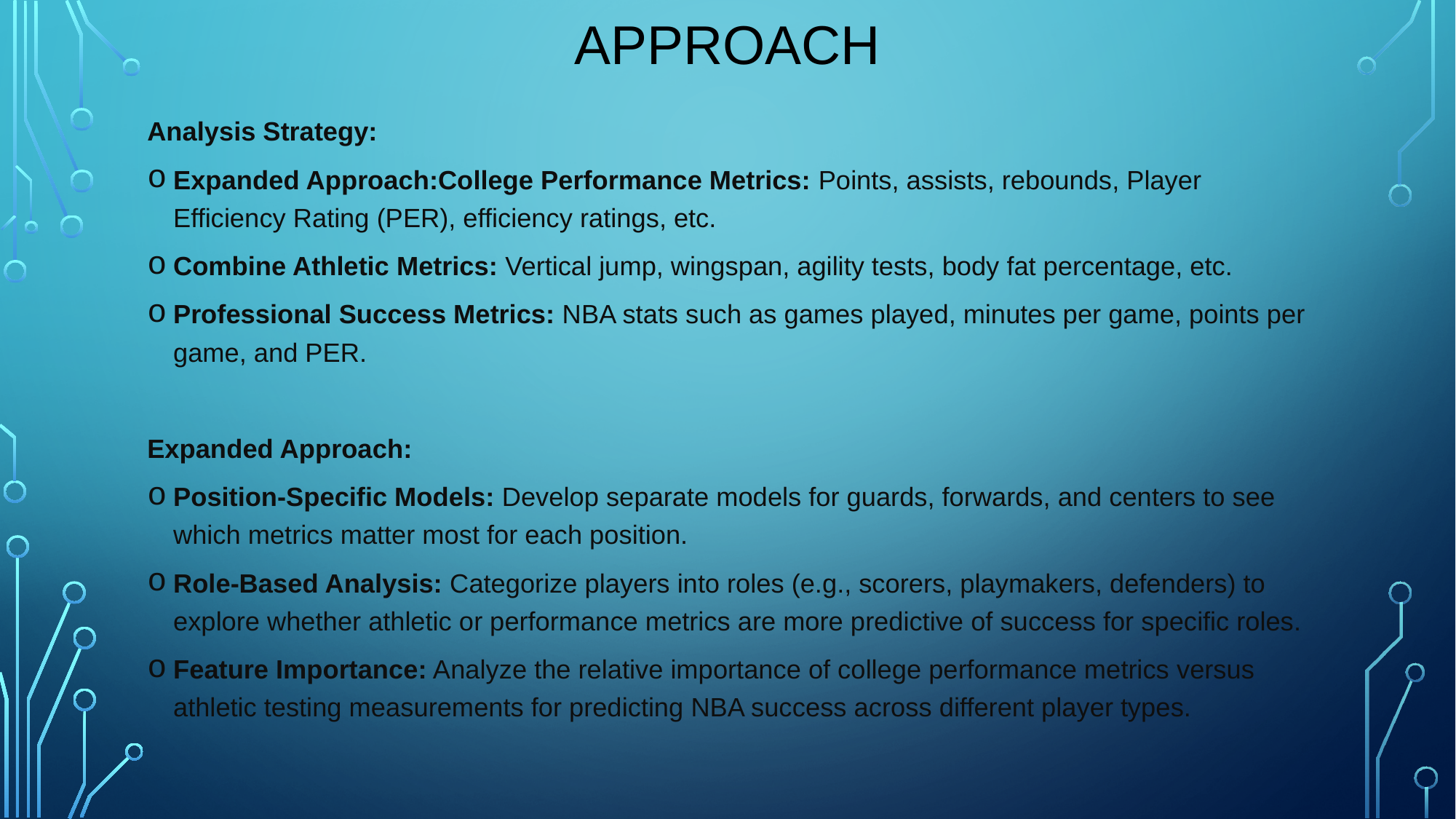

# APPROACH
Analysis Strategy:
Expanded Approach:College Performance Metrics: Points, assists, rebounds, Player Efficiency Rating (PER), efficiency ratings, etc.
Combine Athletic Metrics: Vertical jump, wingspan, agility tests, body fat percentage, etc.
Professional Success Metrics: NBA stats such as games played, minutes per game, points per game, and PER.

Expanded Approach:
Position-Specific Models: Develop separate models for guards, forwards, and centers to see which metrics matter most for each position.
Role-Based Analysis: Categorize players into roles (e.g., scorers, playmakers, defenders) to explore whether athletic or performance metrics are more predictive of success for specific roles.
Feature Importance: Analyze the relative importance of college performance metrics versus athletic testing measurements for predicting NBA success across different player types.